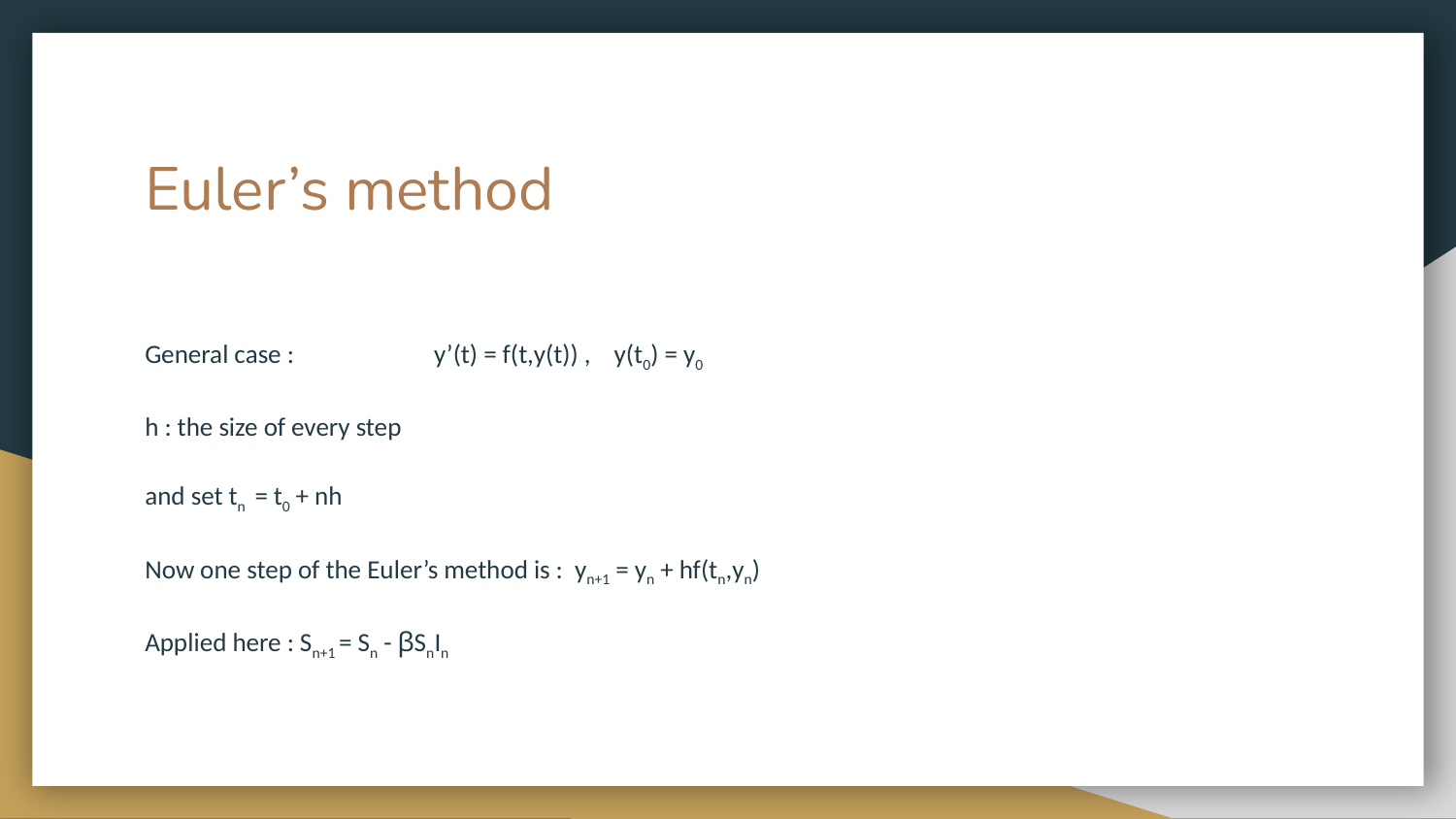

# Euler’s method
General case :                        y’(t) = f(t,y(t)) ,    y(t0) = y0
h : the size of every step
and set tn  = t0 + nh
Now one step of the Euler’s method is :  yn+1 = yn + hf(tn,yn)
Applied here : Sn+1 = Sn - ꞵSnIn